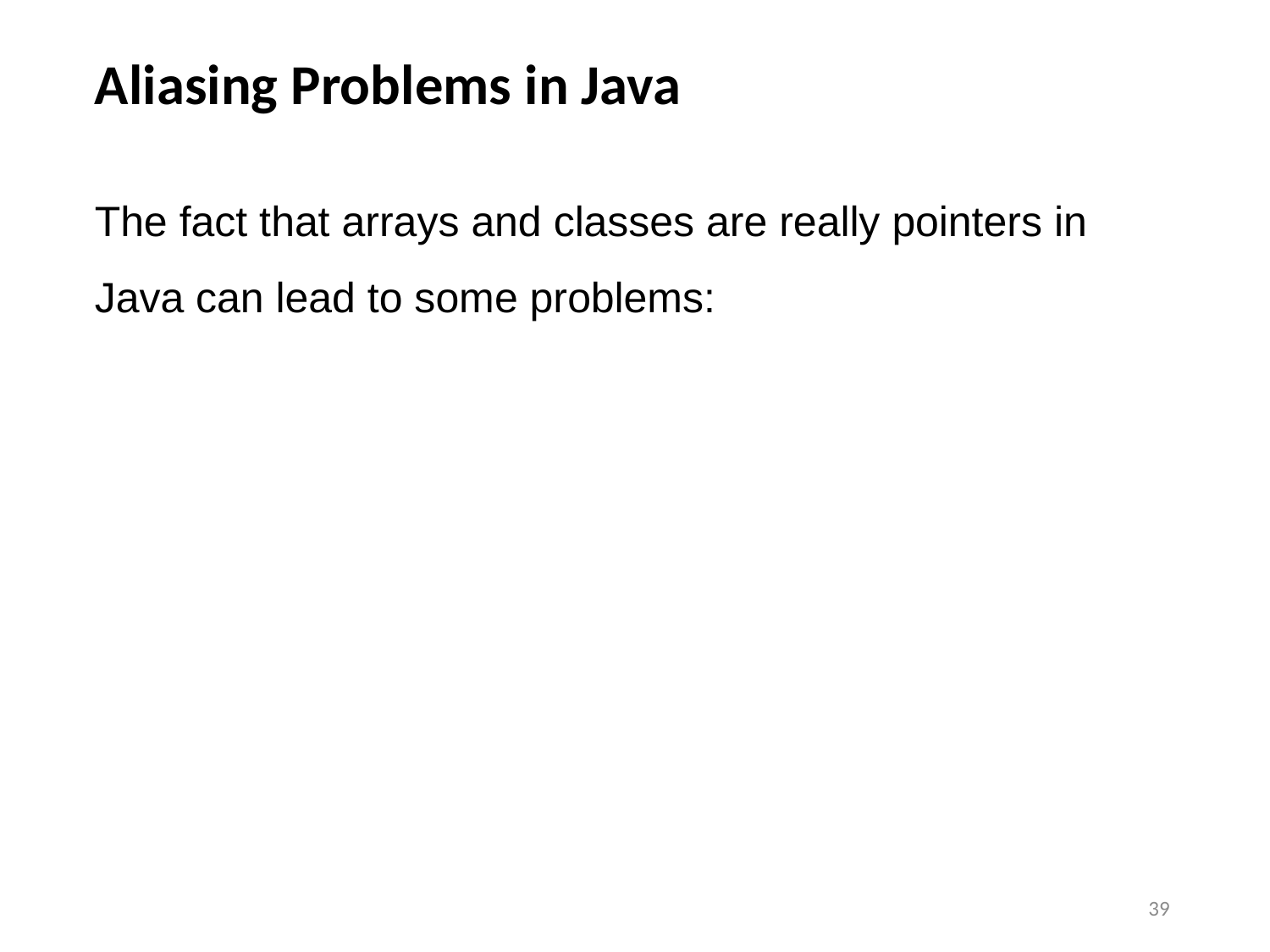

Aliasing Problems in Java
The fact that arrays and classes are really pointers in Java can lead to some problems:
39